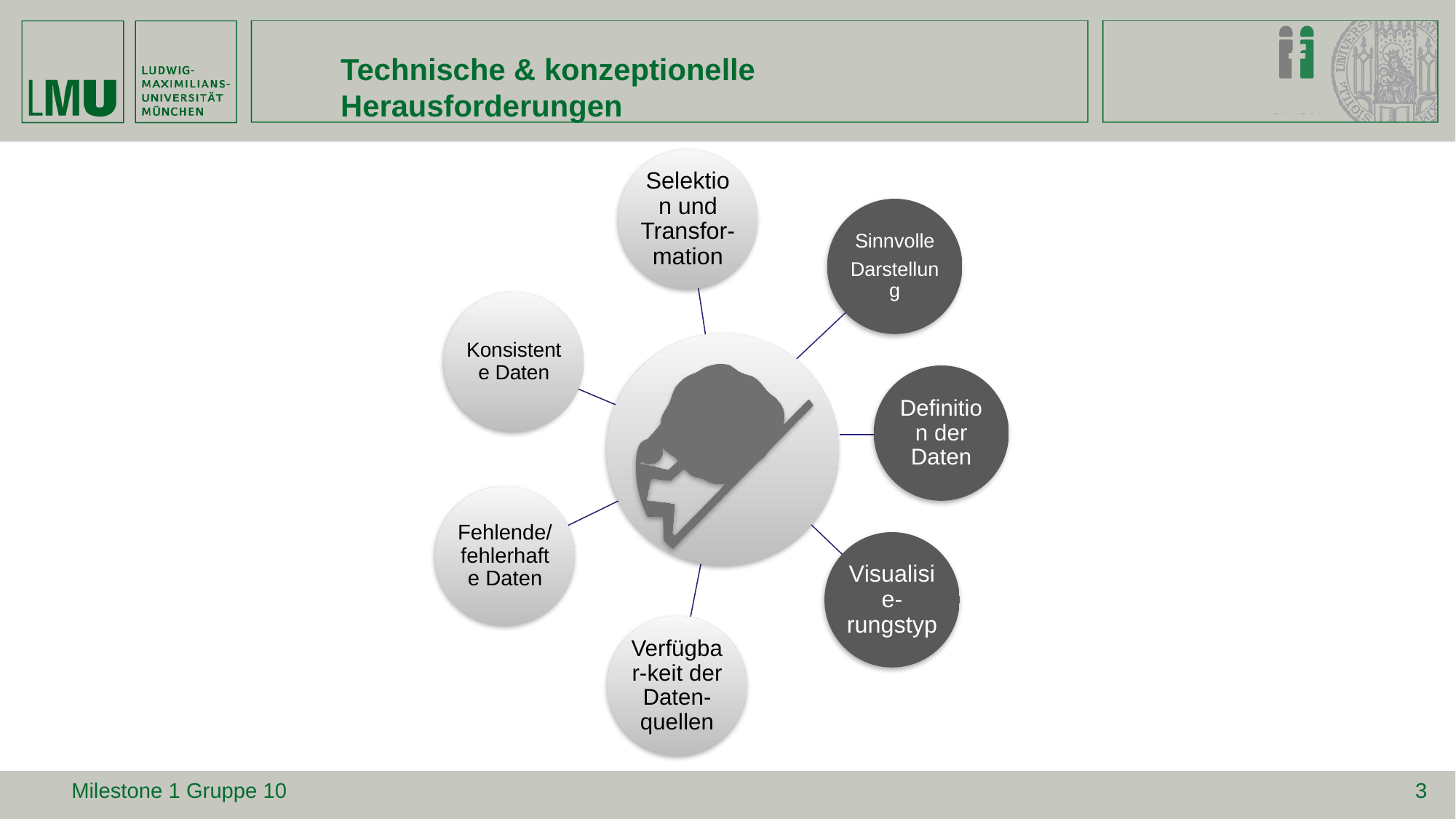

# Technische & konzeptionelle Herausforderungen

Selektion und Transfor-mation
Konsistente Daten
Fehlende/ fehlerhafte Daten
Verfügbar-keit der Daten-quellen

Sinnvolle
Darstellung

Definition der Daten

Visualisie-rungstyp

Milestone 1 Gruppe 10
3